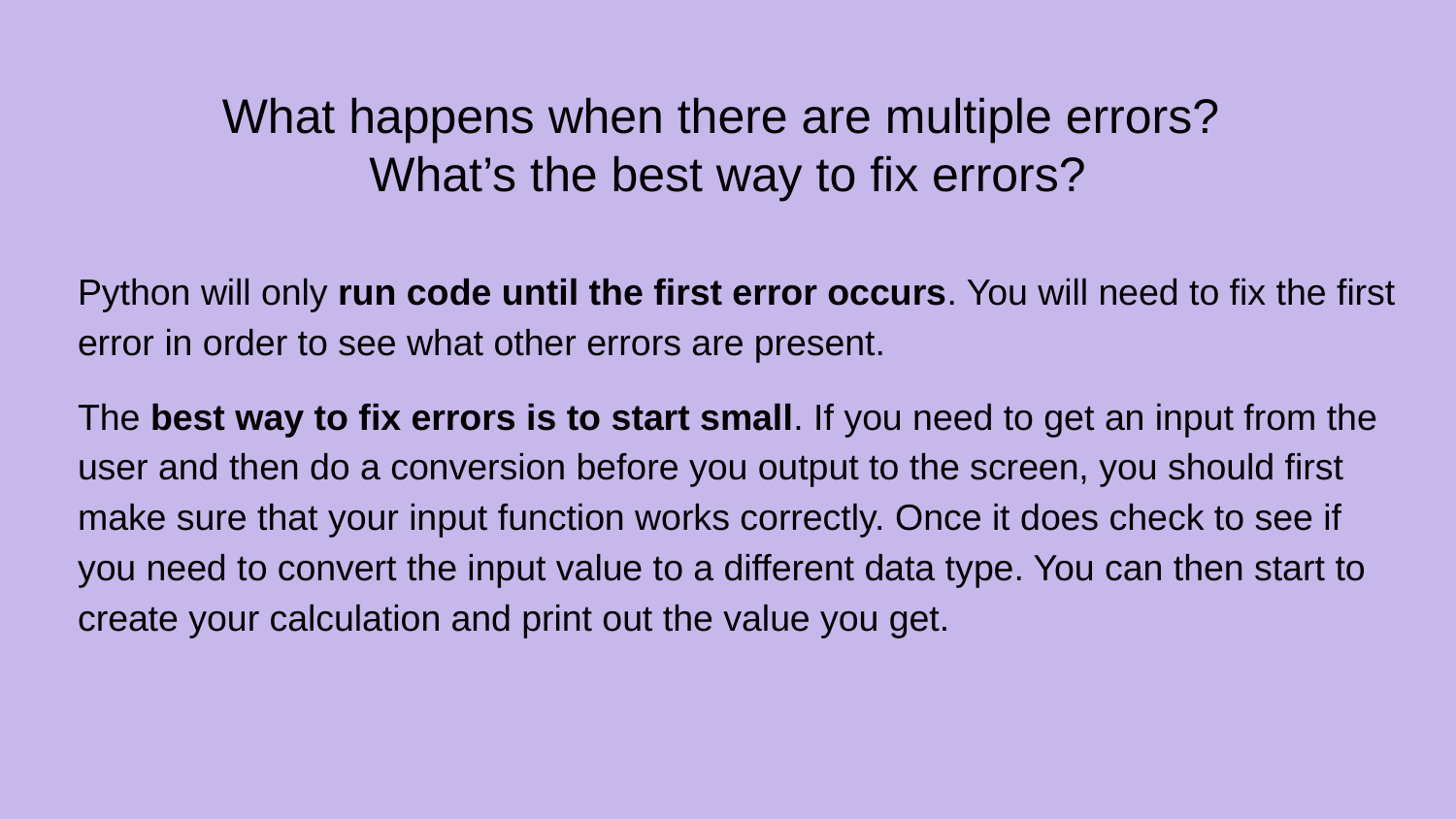

# What happens when there are multiple errors?
What’s the best way to fix errors?
Python will only run code until the first error occurs. You will need to fix the first error in order to see what other errors are present.
The best way to fix errors is to start small. If you need to get an input from the user and then do a conversion before you output to the screen, you should first make sure that your input function works correctly. Once it does check to see if you need to convert the input value to a different data type. You can then start to create your calculation and print out the value you get.